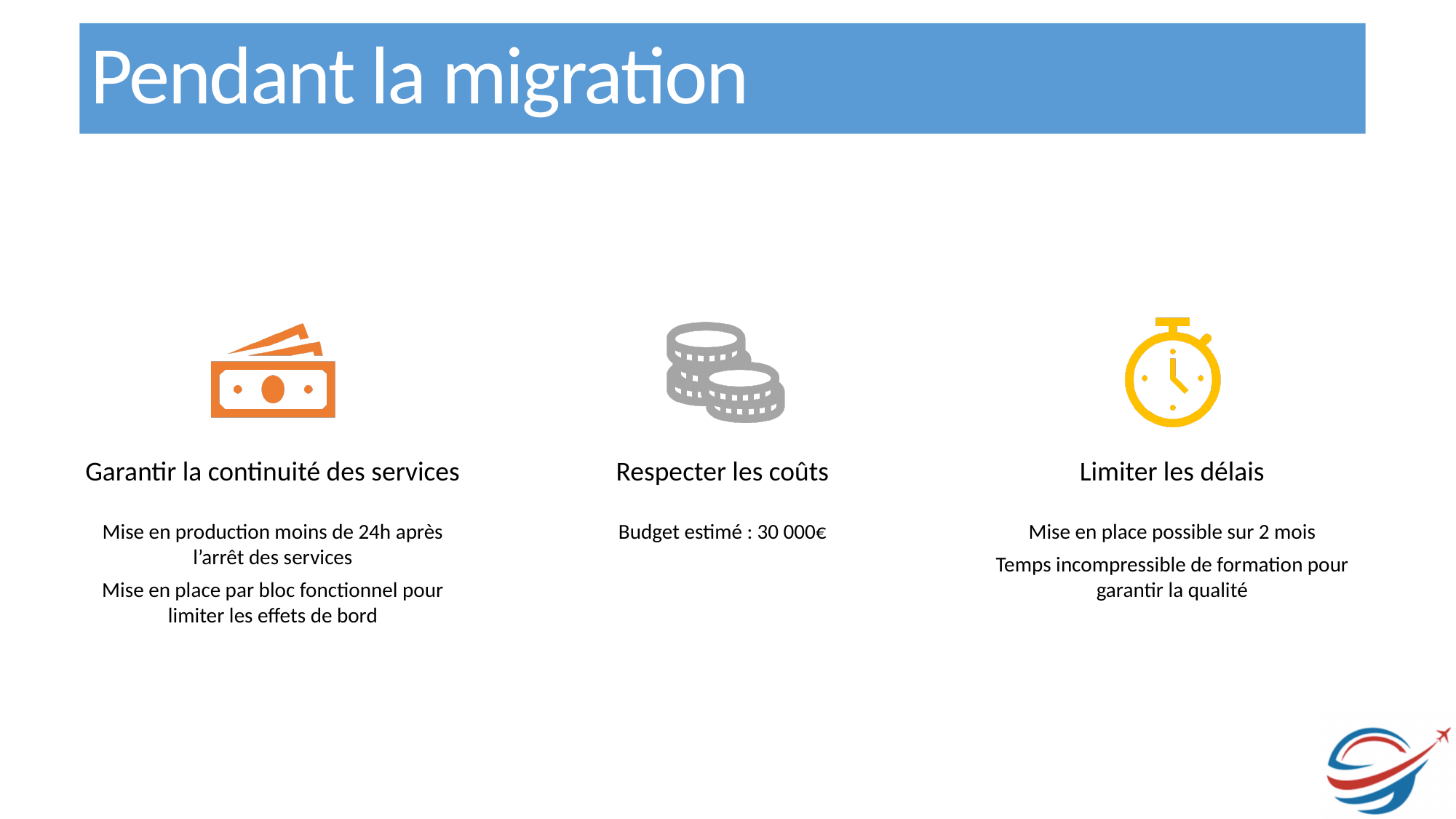

# Pendant la migration
Garantir la continuité des services
Mise en production moins de 24h après l’arrêt des services
Mise en place par bloc fonctionnel pour limiter les effets de bord
Respecter les coûts
Budget estimé : 30 000€
Limiter les délais
Mise en place possible sur 2 mois
Temps incompressible de formation pour garantir la qualité